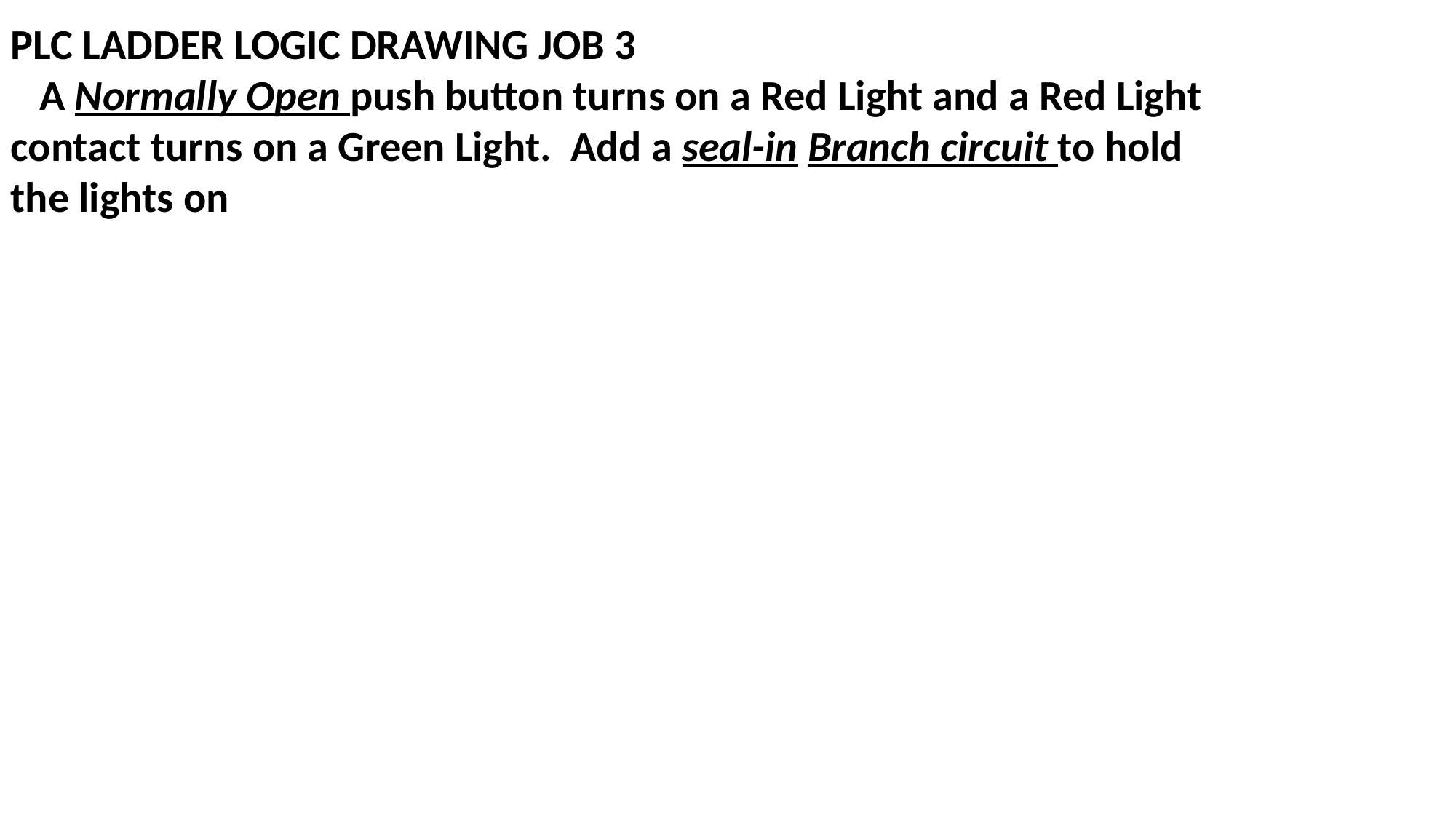

PLC LADDER LOGIC DRAWING JOB 3
   A Normally Open push button turns on a Red Light and a Red Light contact turns on a Green Light.  Add a seal-in Branch circuit to hold the lights on